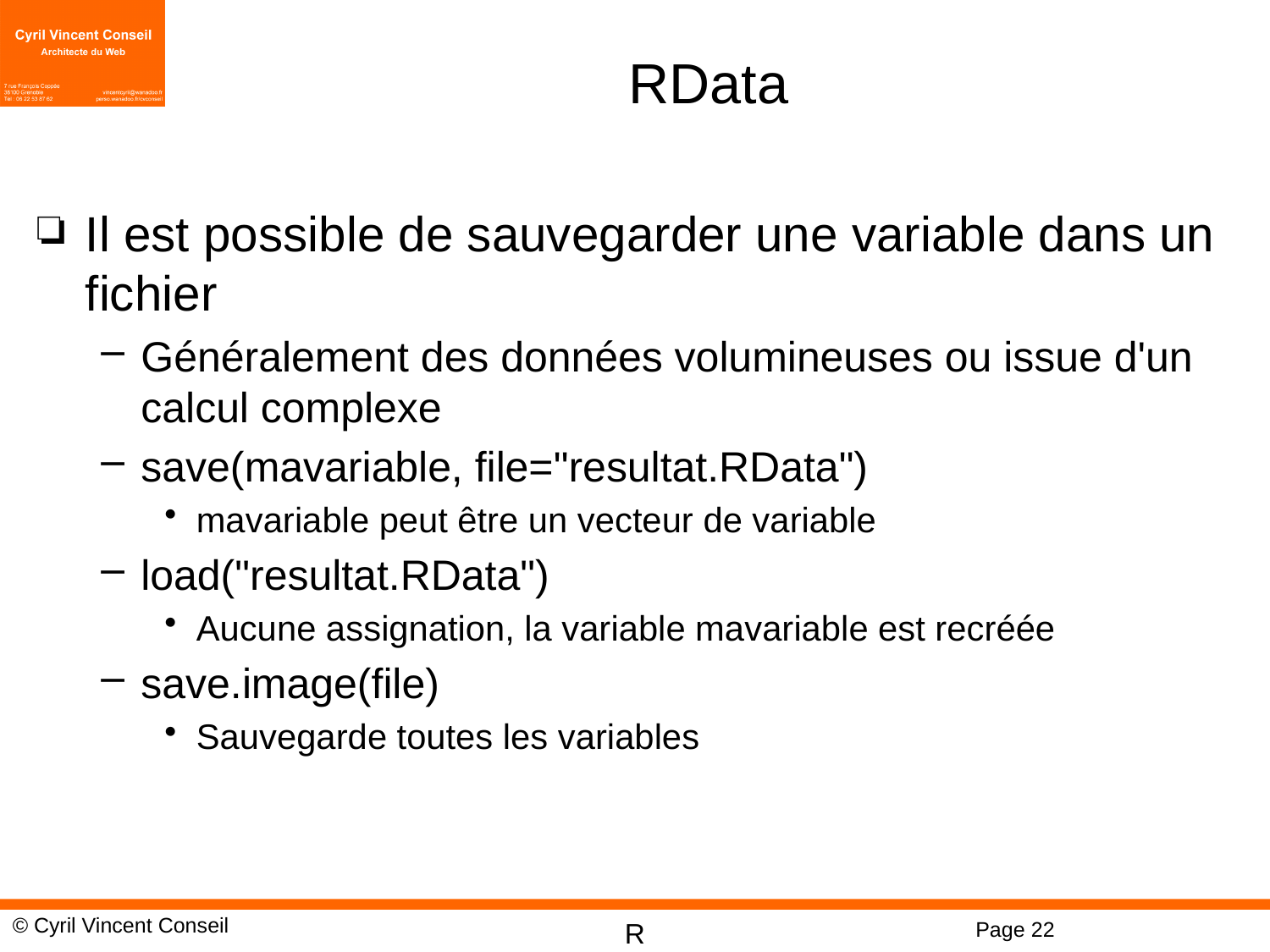

# RData
Il est possible de sauvegarder une variable dans un fichier
Généralement des données volumineuses ou issue d'un  calcul complexe
save(mavariable, file="resultat.RData")
mavariable peut être un vecteur de variable
load("resultat.RData")
Aucune assignation, la variable mavariable est recréée
save.image(file)
Sauvegarde toutes les variables